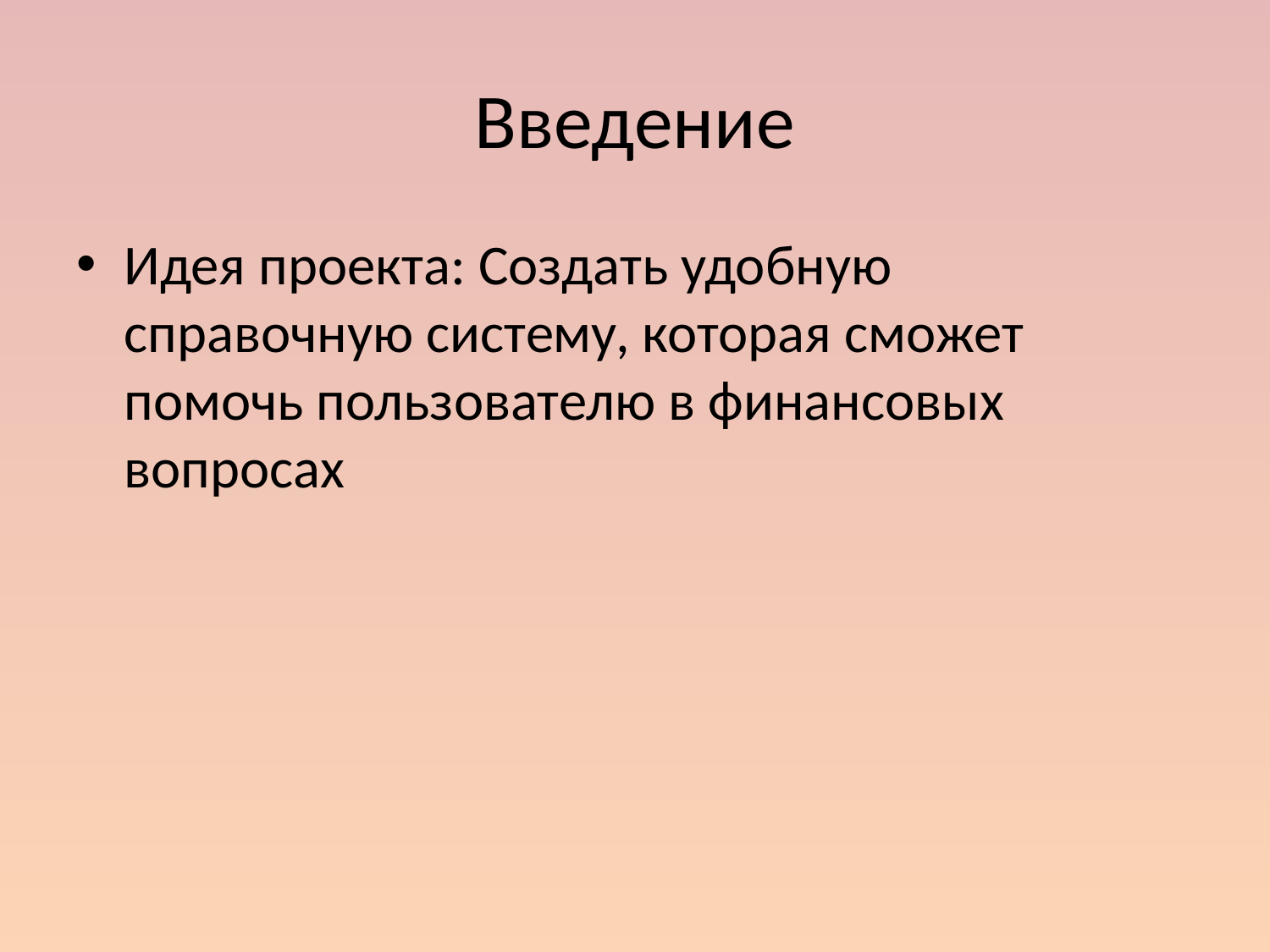

# Введение
Идея проекта: Создать удобную справочную систему, которая сможет помочь пользователю в финансовых вопросах